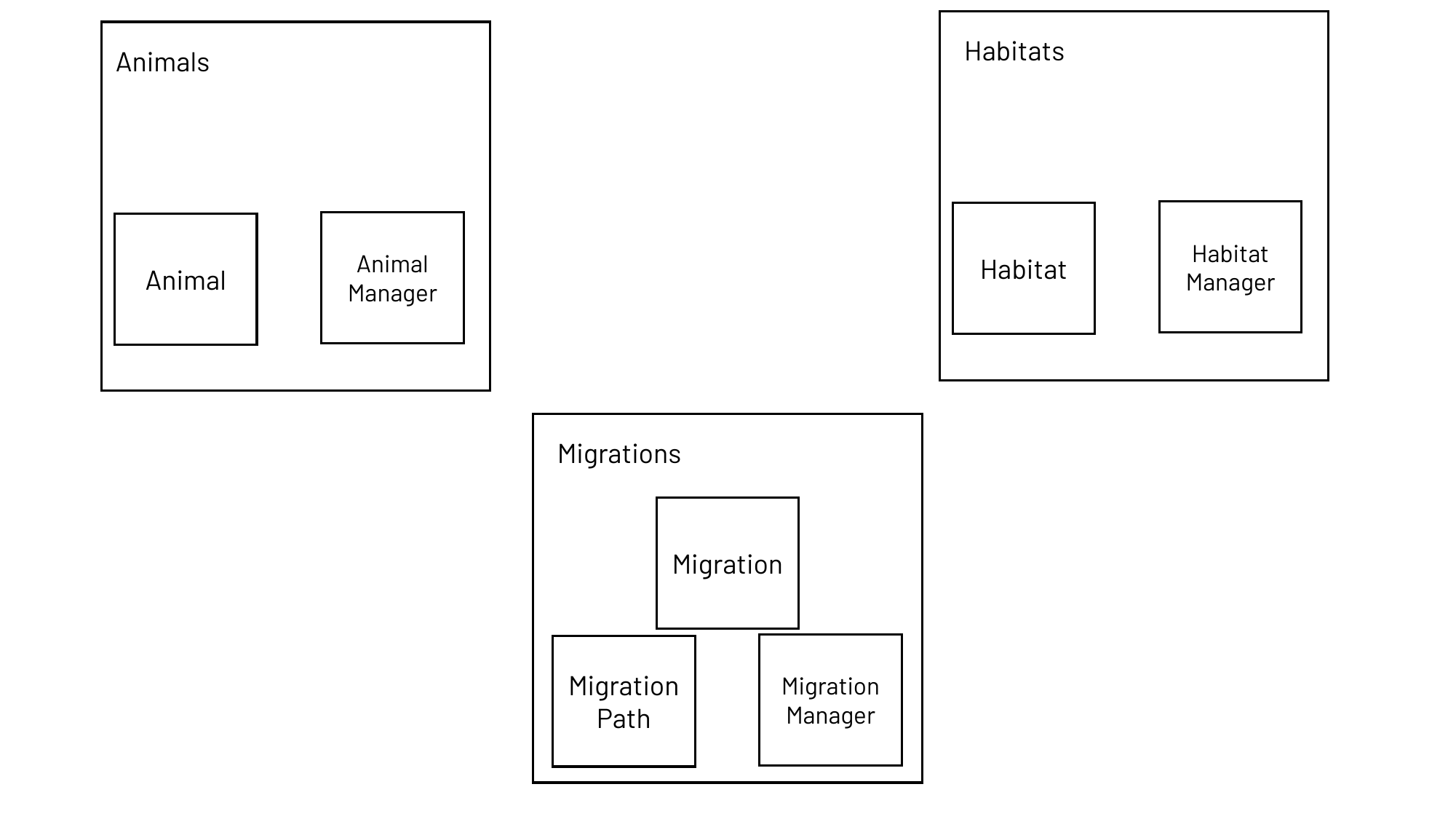

Habitats
Habitat Manager
Habitat

Animals
Animal Manager
Animal

Migrations
Migration Manager
Migration Path
Migration